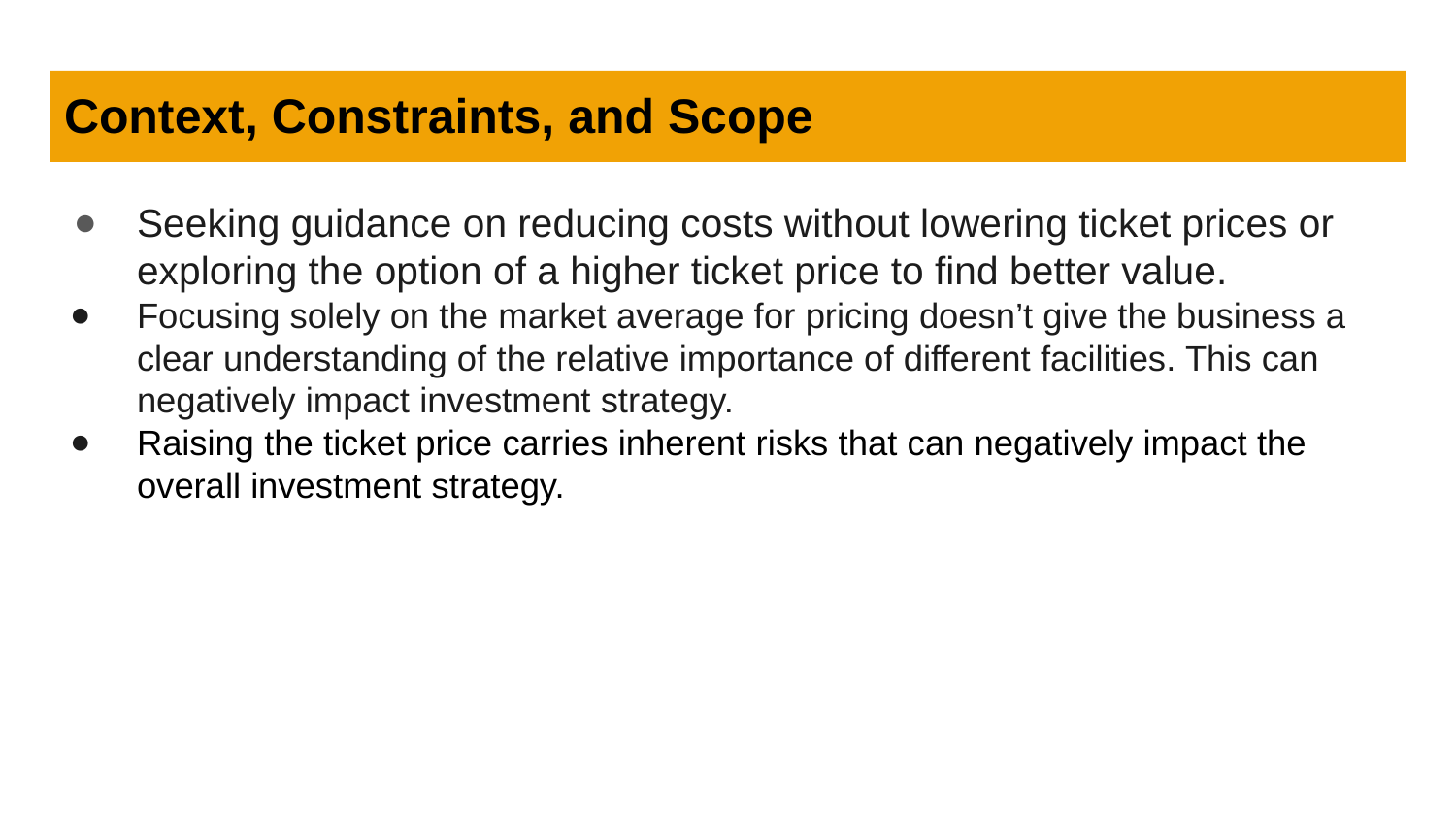

# Context, Constraints, and Scope
Seeking guidance on reducing costs without lowering ticket prices or exploring the option of a higher ticket price to find better value.
Focusing solely on the market average for pricing doesn’t give the business a clear understanding of the relative importance of different facilities. This can negatively impact investment strategy.
Raising the ticket price carries inherent risks that can negatively impact the overall investment strategy.